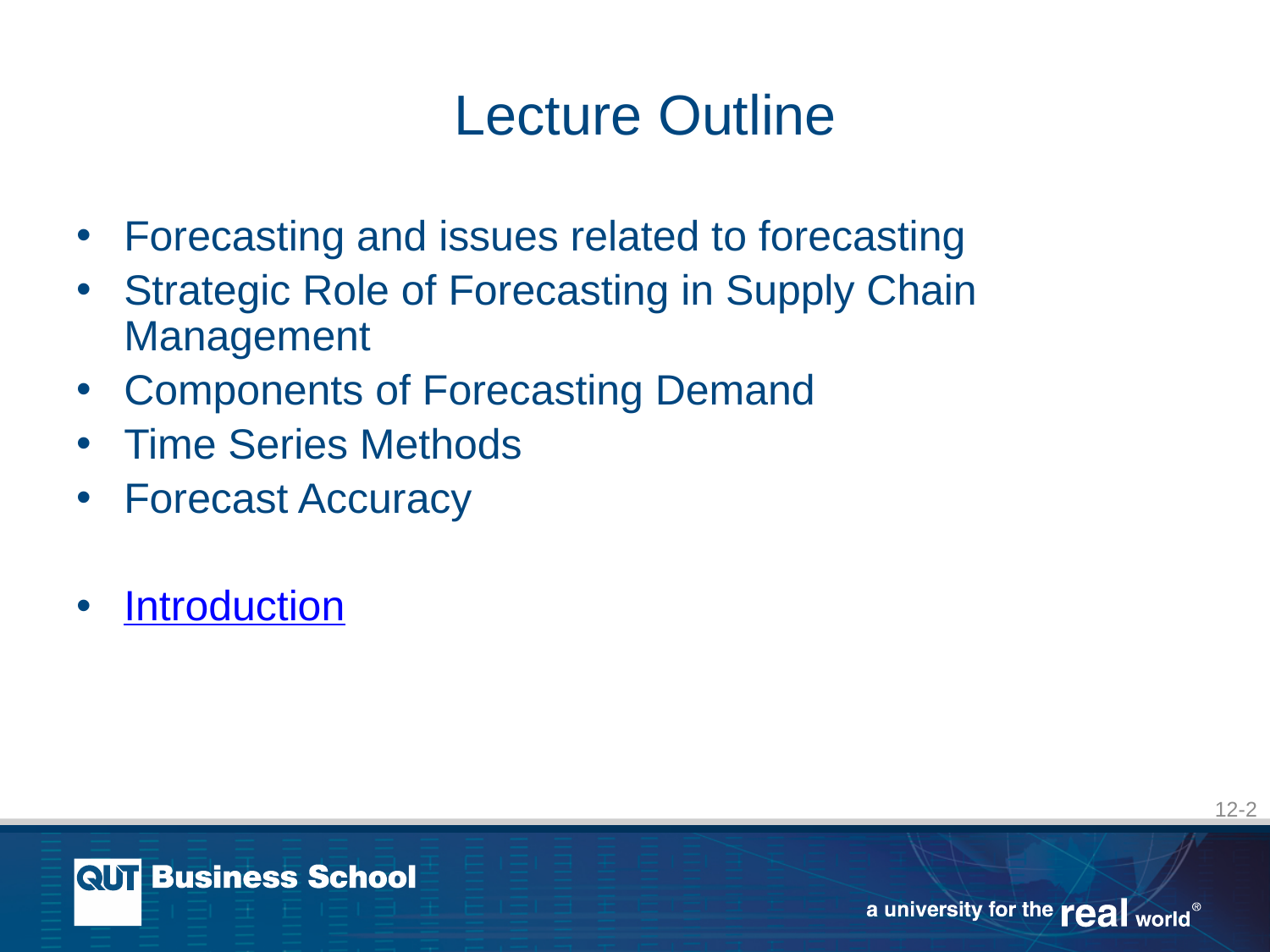

# Lecture Outline
Forecasting and issues related to forecasting
Strategic Role of Forecasting in Supply Chain Management
Components of Forecasting Demand
Time Series Methods
Forecast Accuracy

Introduction

12-2